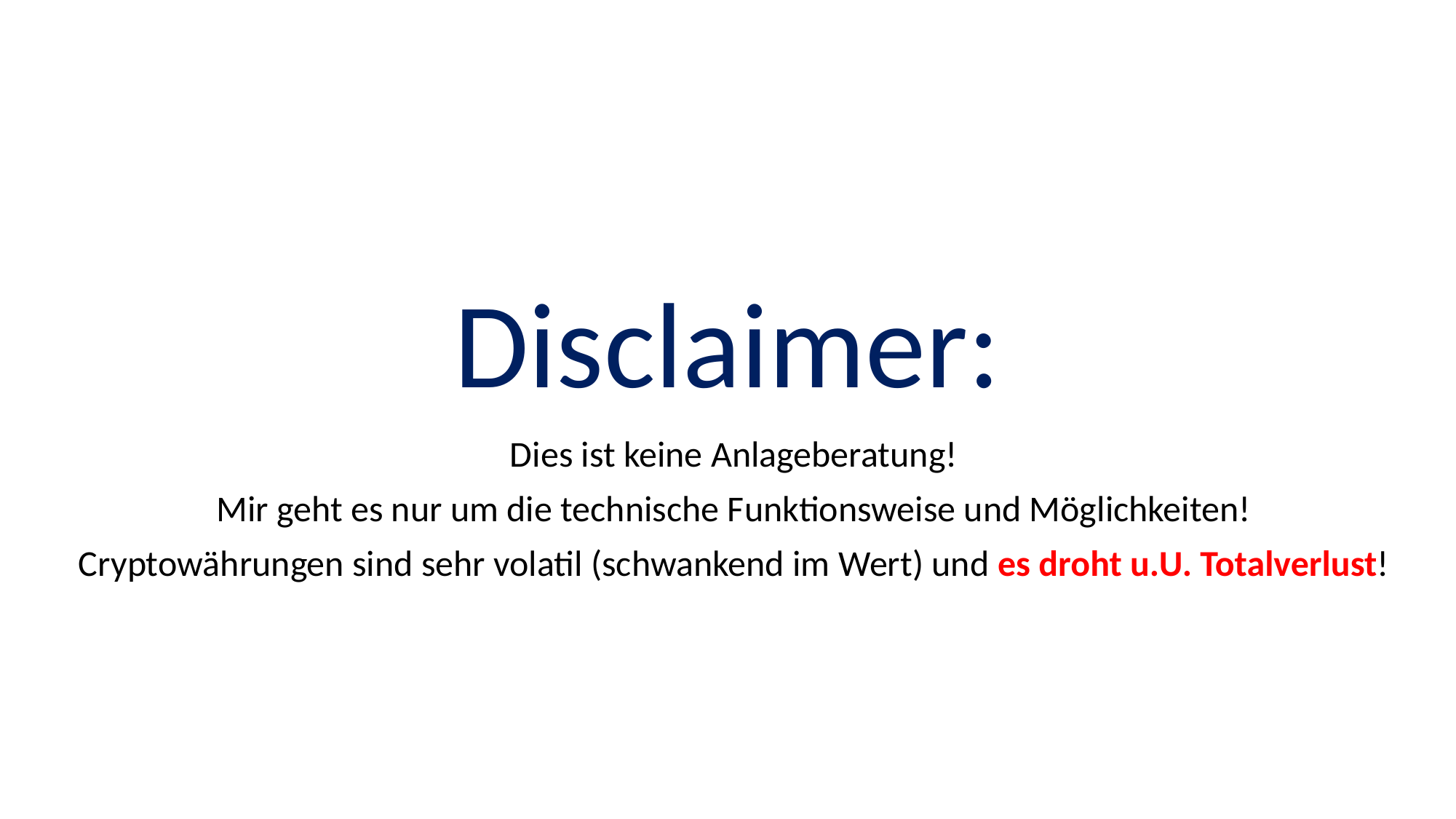

# Disclaimer:
Dies ist keine Anlageberatung!
Mir geht es nur um die technische Funktionsweise und Möglichkeiten!
Cryptowährungen sind sehr volatil (schwankend im Wert) und es droht u.U. Totalverlust!